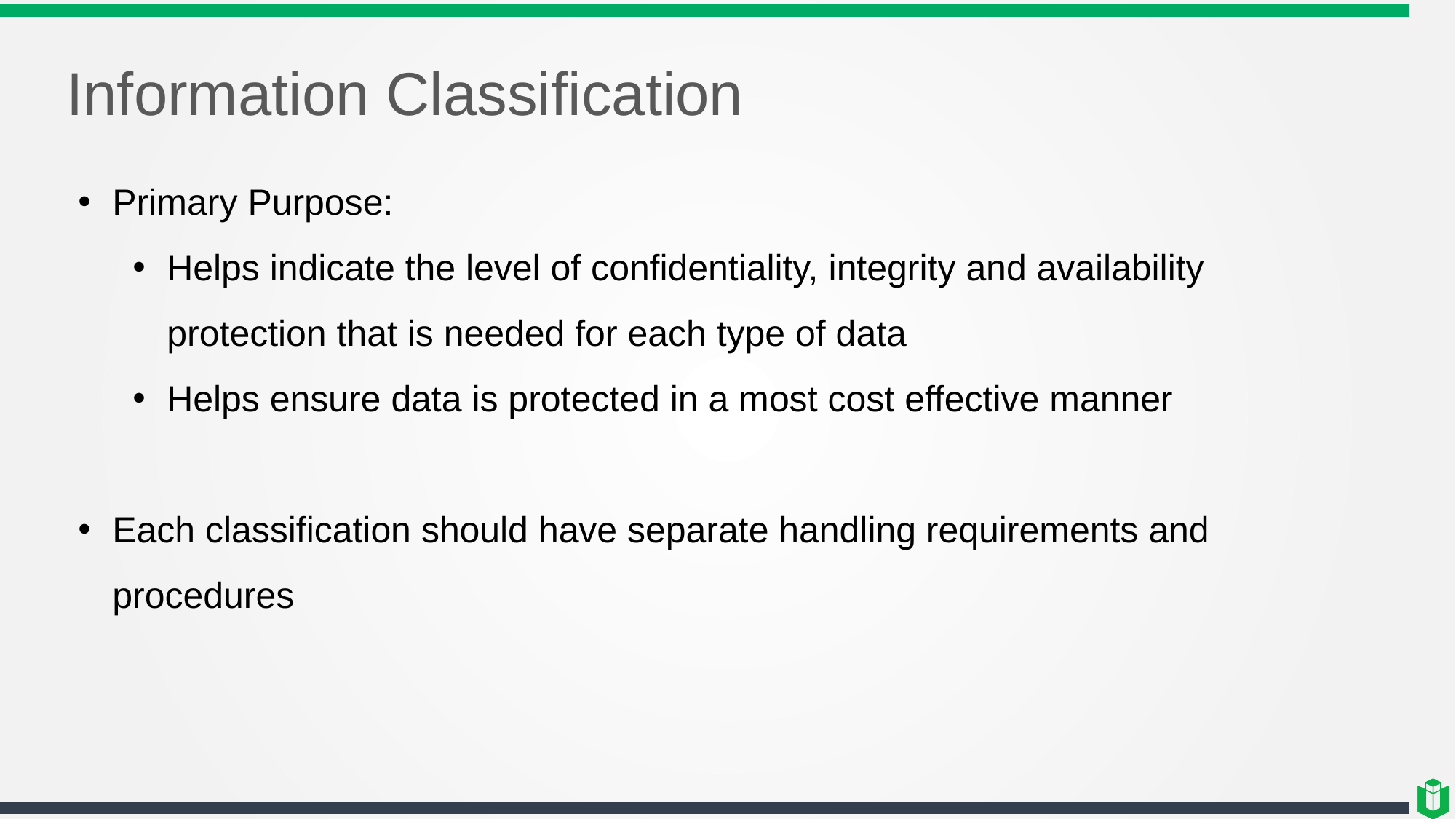

# Information Classification
Primary Purpose:
Helps indicate the level of confidentiality, integrity and availability protection that is needed for each type of data
Helps ensure data is protected in a most cost effective manner

Each classification should have separate handling requirements and procedures